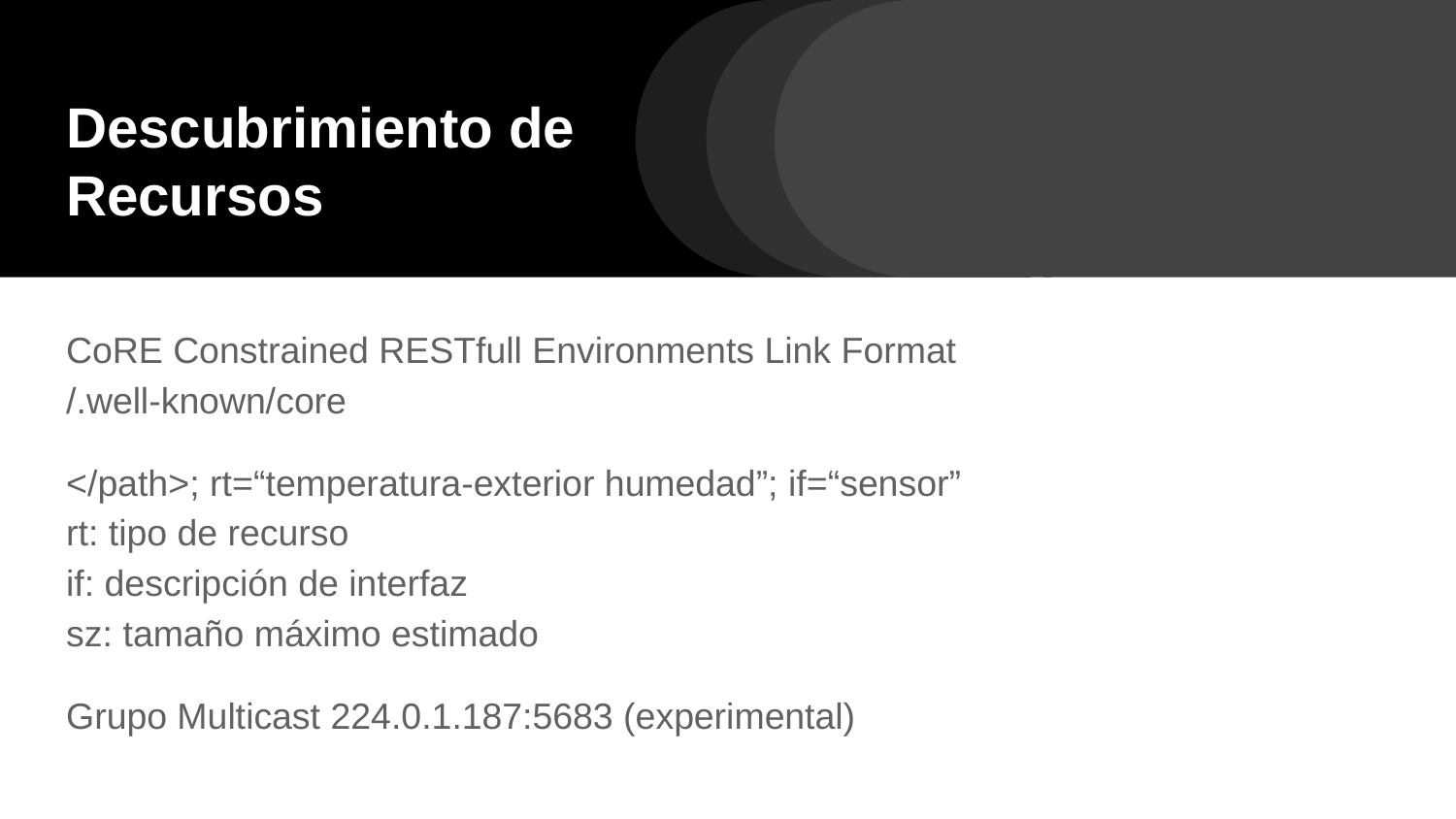

# Descubrimiento de Recursos
CoRE Constrained RESTfull Environments Link Format
/.well-known/core
</path>; rt=“temperatura-exterior humedad”; if=“sensor”
rt: tipo de recurso
if: descripción de interfaz
sz: tamaño máximo estimado
Grupo Multicast 224.0.1.187:5683 (experimental)